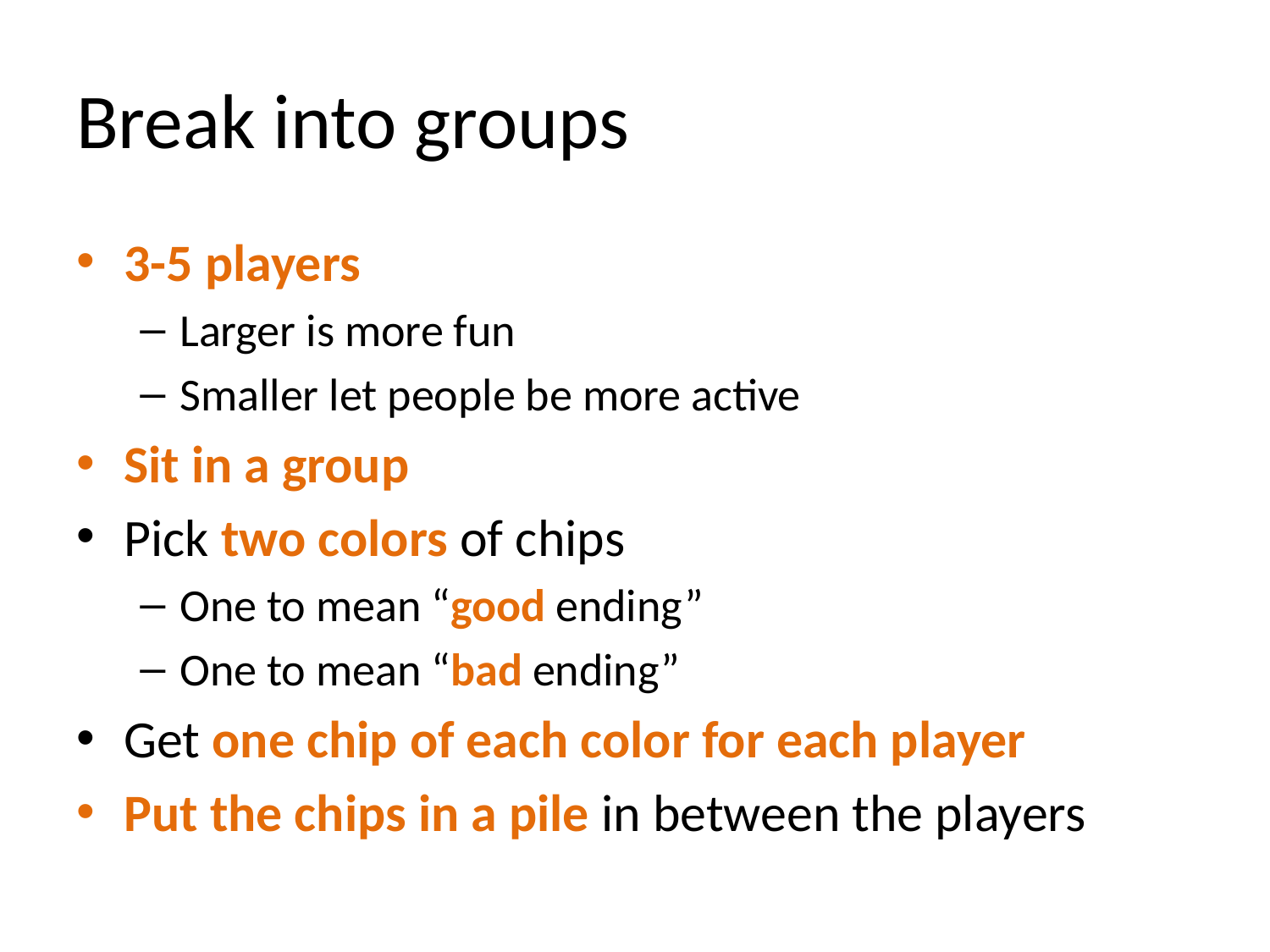

# Break into groups
3-5 players
Larger is more fun
Smaller let people be more active
Sit in a group
Pick two colors of chips
One to mean “good ending”
One to mean “bad ending”
Get one chip of each color for each player
Put the chips in a pile in between the players